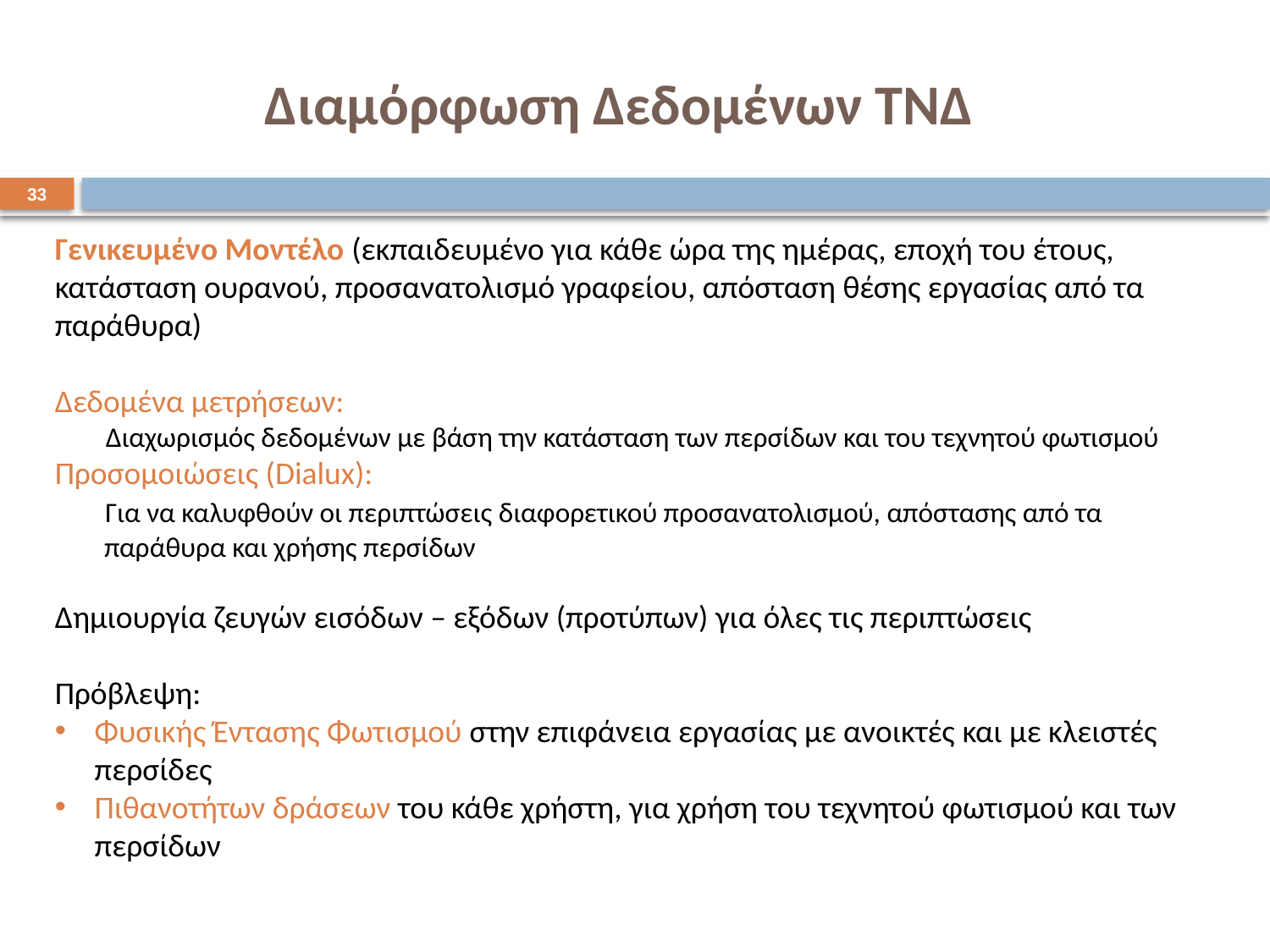

Διαμόρφωση Δεδομένων ΤΝΔ

33
Γενικευμένο Μοντέλο (εκπαιδευμένο για κάθε ώρα της ημέρας, εποχή του έτους, κατάσταση ουρανού, προσανατολισμό γραφείου, απόσταση θέσης εργασίας από τα παράθυρα)

Δεδομένα μετρήσεων:
        Διαχωρισμός δεδομένων με βάση την κατάσταση των περσίδων και του τεχνητού φωτισμού
Προσομοιώσεις (Dialux):
       Για να καλυφθούν οι περιπτώσεις διαφορετικού προσανατολισμού, απόστασης από τα παράθυρα και χρήσης περσίδων

Δημιουργία ζευγών εισόδων – εξόδων (προτύπων) για όλες τις περιπτώσεις

Πρόβλεψη:
Φυσικής Έντασης Φωτισμού στην επιφάνεια εργασίας με ανοικτές και με κλειστές περσίδες
Πιθανοτήτων δράσεων του κάθε χρήστη, για χρήση του τεχνητού φωτισμού και των περσίδων